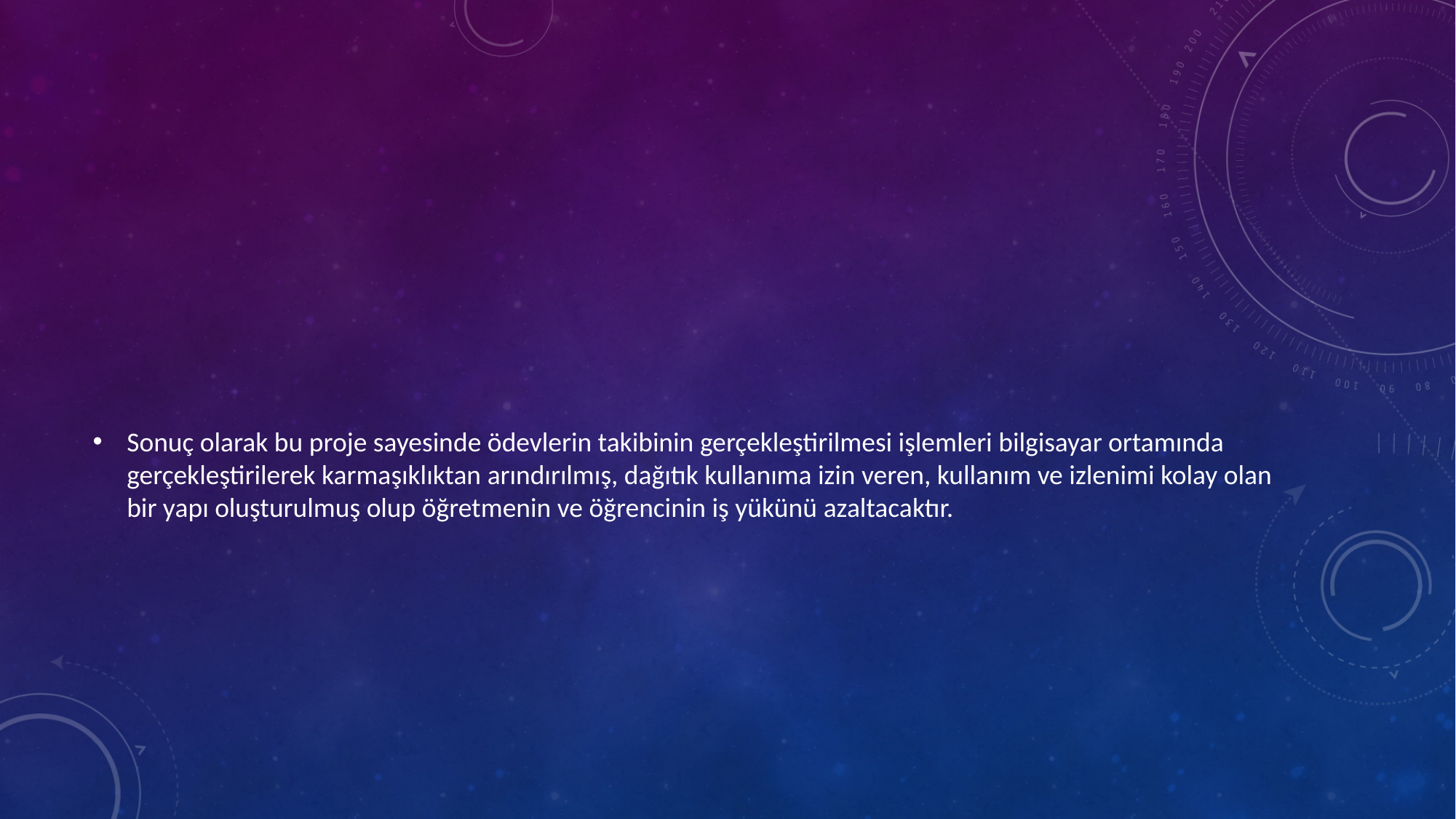

#
Sonuç olarak bu proje sayesinde ödevlerin takibinin gerçekleştirilmesi işlemleri bilgisayar ortamında gerçekleştirilerek karmaşıklıktan arındırılmış, dağıtık kullanıma izin veren, kullanım ve izlenimi kolay olan bir yapı oluşturulmuş olup öğretmenin ve öğrencinin iş yükünü azaltacaktır.